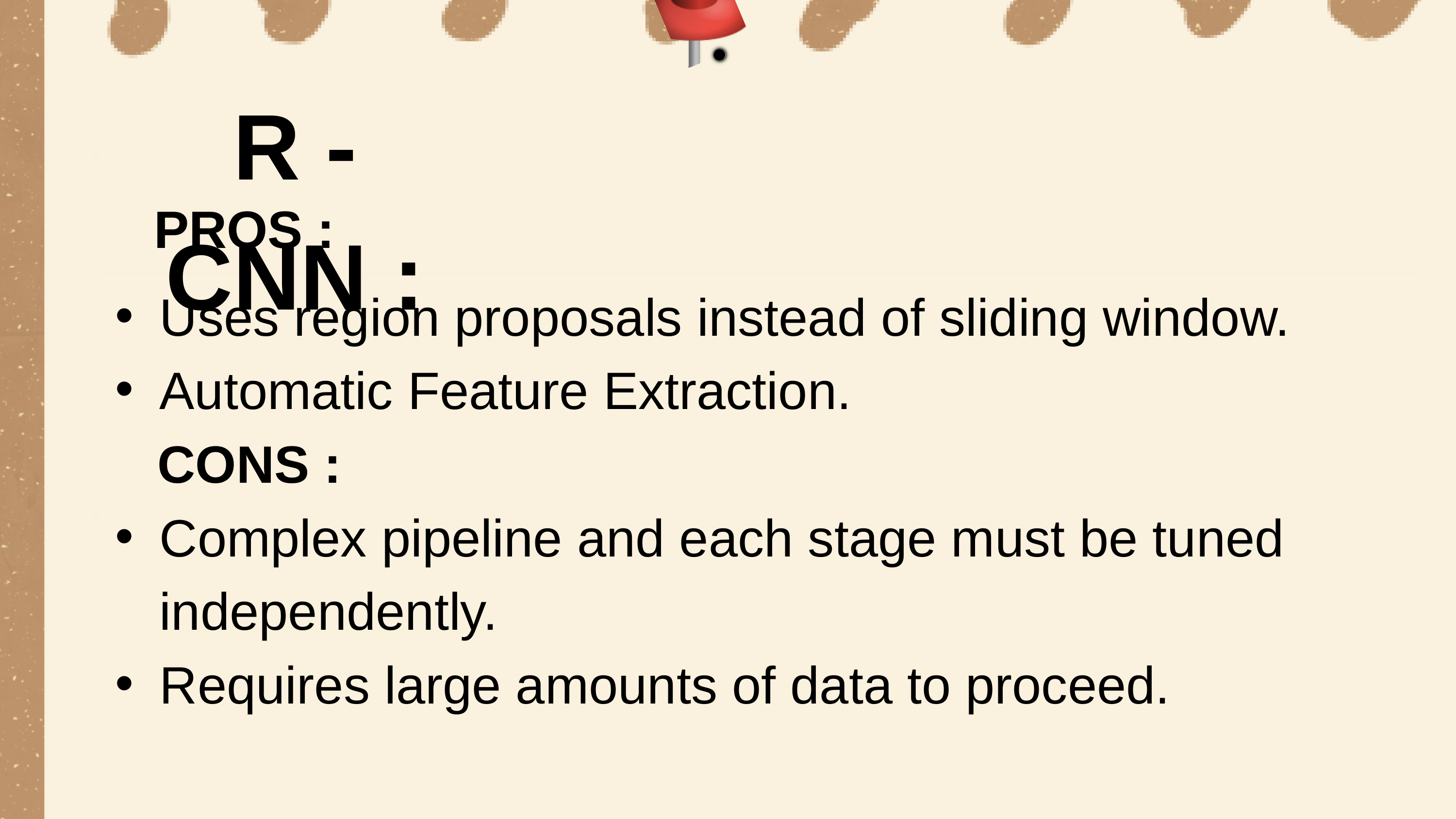

R - CNN :
PROS :
Uses region proposals instead of sliding window.
Automatic Feature Extraction.
      CONS :
Complex pipeline and each stage must be tuned independently.
Requires large amounts of data to proceed.